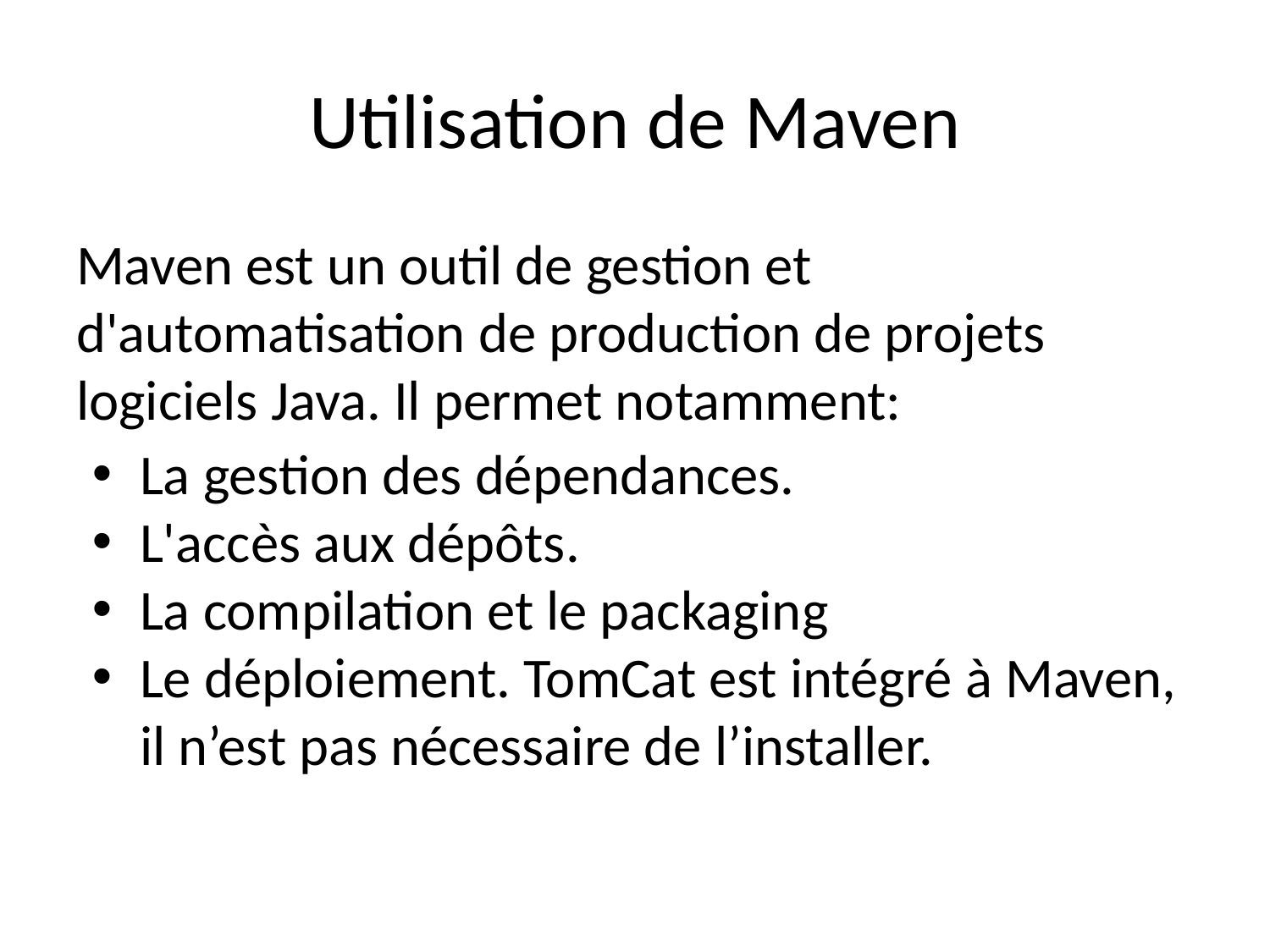

# Utilisation de Maven
Maven est un outil de gestion et d'automatisation de production de projets logiciels Java. Il permet notamment:
La gestion des dépendances.
L'accès aux dépôts.
La compilation et le packaging
Le déploiement. TomCat est intégré à Maven, il n’est pas nécessaire de l’installer.